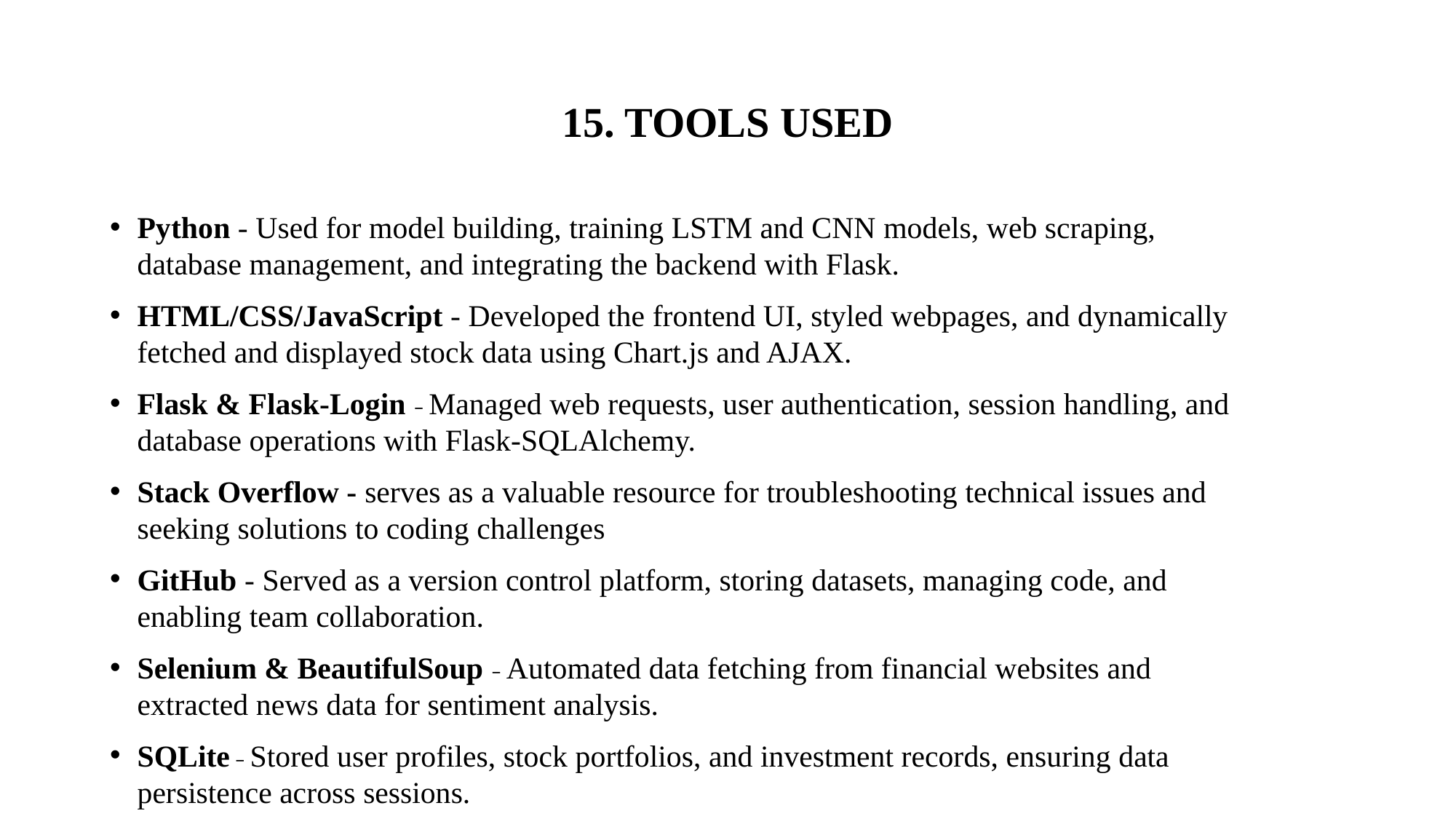

# 15. TOOLS USED
Python - Used for model building, training LSTM and CNN models, web scraping, database management, and integrating the backend with Flask.
HTML/CSS/JavaScript - Developed the frontend UI, styled webpages, and dynamically fetched and displayed stock data using Chart.js and AJAX.
Flask & Flask-Login – Managed web requests, user authentication, session handling, and database operations with Flask-SQLAlchemy.
Stack Overflow - serves as a valuable resource for troubleshooting technical issues and seeking solutions to coding challenges
GitHub - Served as a version control platform, storing datasets, managing code, and enabling team collaboration.
Selenium & BeautifulSoup – Automated data fetching from financial websites and extracted news data for sentiment analysis.
SQLite – Stored user profiles, stock portfolios, and investment records, ensuring data persistence across sessions.